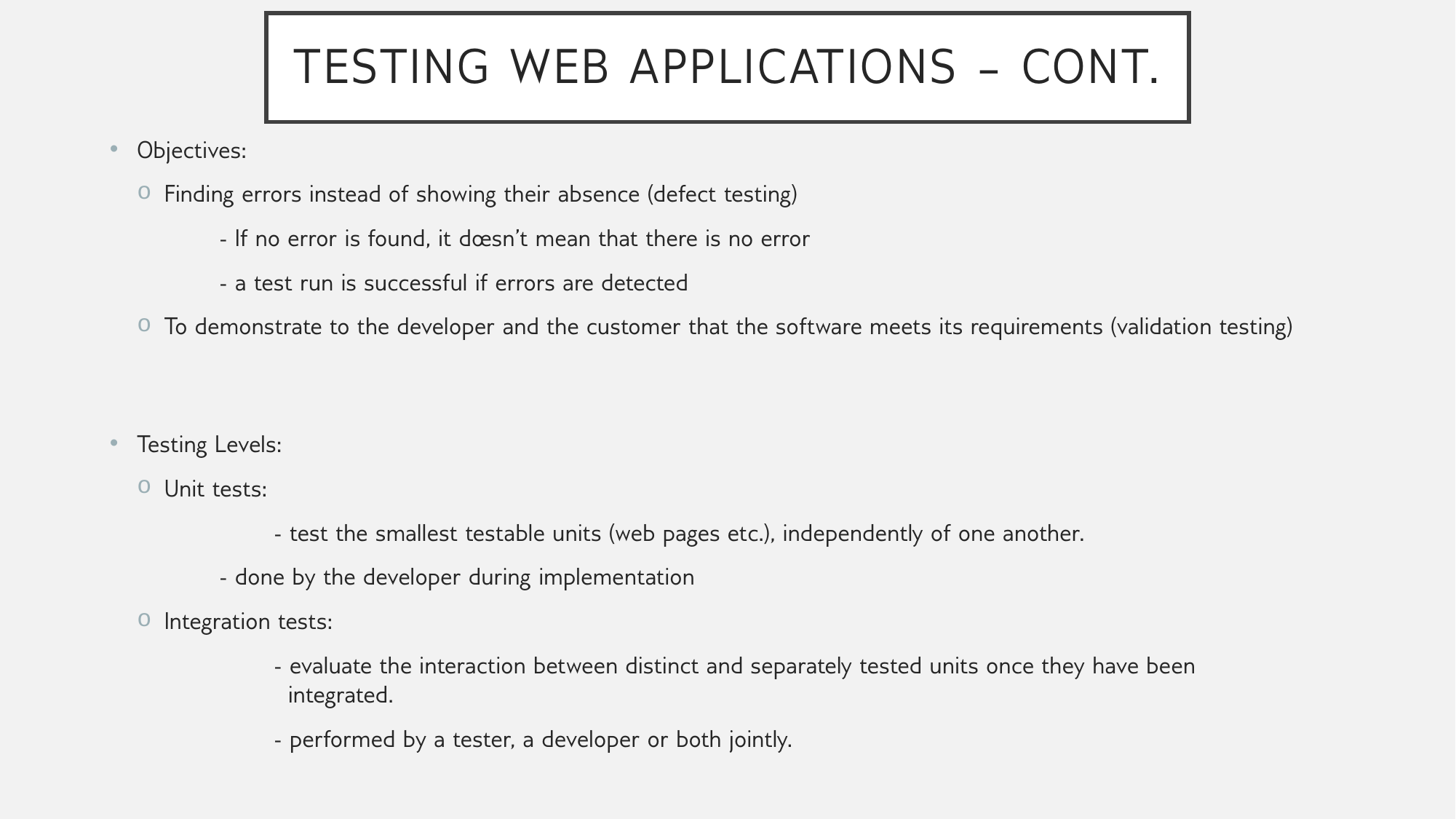

# Testing web applications – cont.

Objectives:
Finding errors instead of showing their absence (defect testing)
	- If no error is found, it doesn’t mean that there is no error
	- a test run is successful if errors are detected
To demonstrate to the developer and the customer that the software meets its requirements (validation testing)

Testing Levels:
Unit tests:
	- test the smallest testable units (web pages etc.), independently of one another.
	- done by the developer during implementation
Integration tests:
	- evaluate the interaction between distinct and separately tested units once they have been 	  	  integrated.
	- performed by a tester, a developer or both jointly.